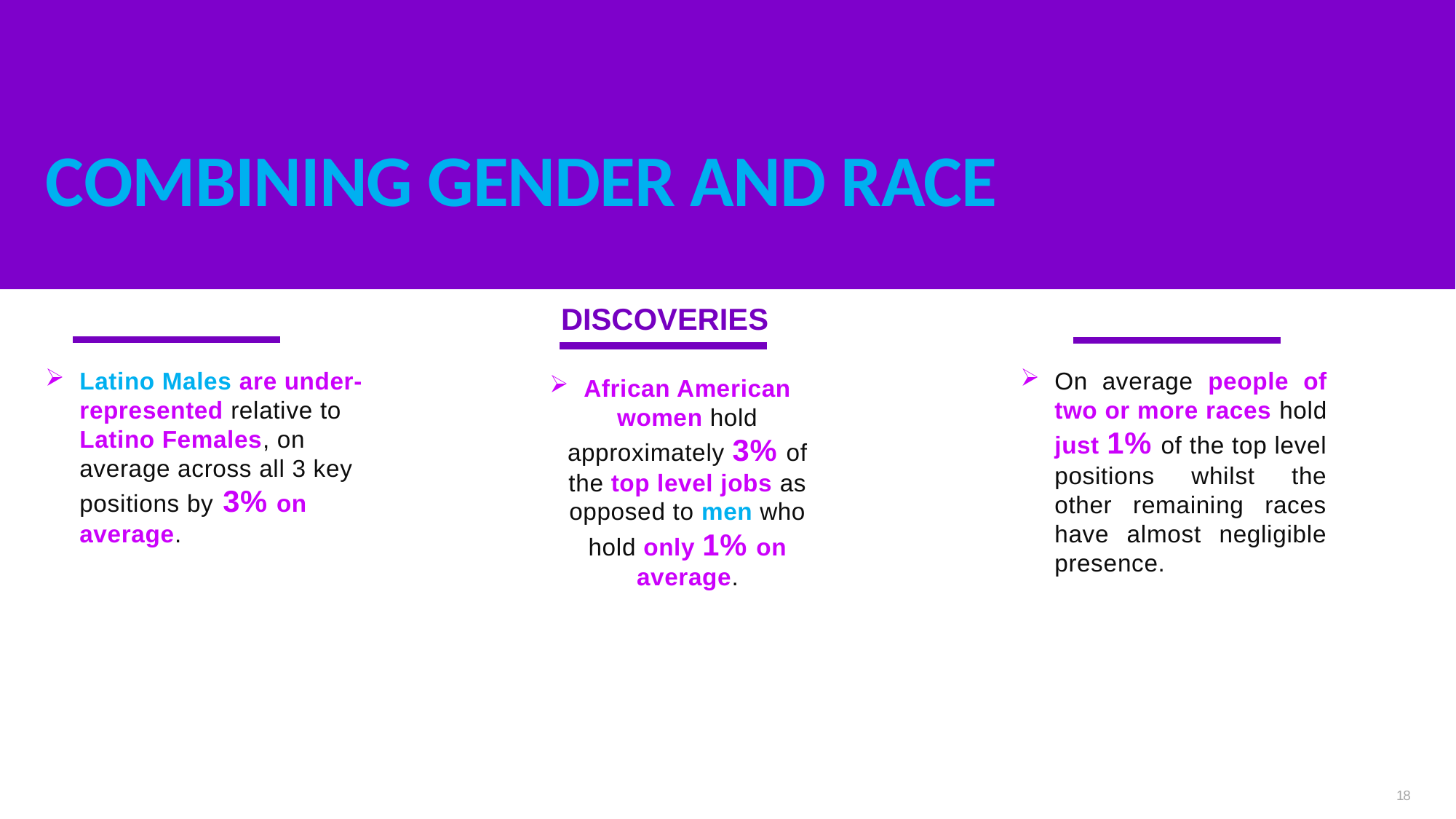

COMBINING GENDER AND RACE
DISCOVERIES

Latino Males are under-represented relative to Latino Females, on average across all 3 key positions by 3% on average.

On average people of two or more races hold just 1% of the top level positions whilst the other remaining races have almost negligible presence.

African American women hold approximately 3% of the top level jobs as opposed to men who hold only 1% on average.

18